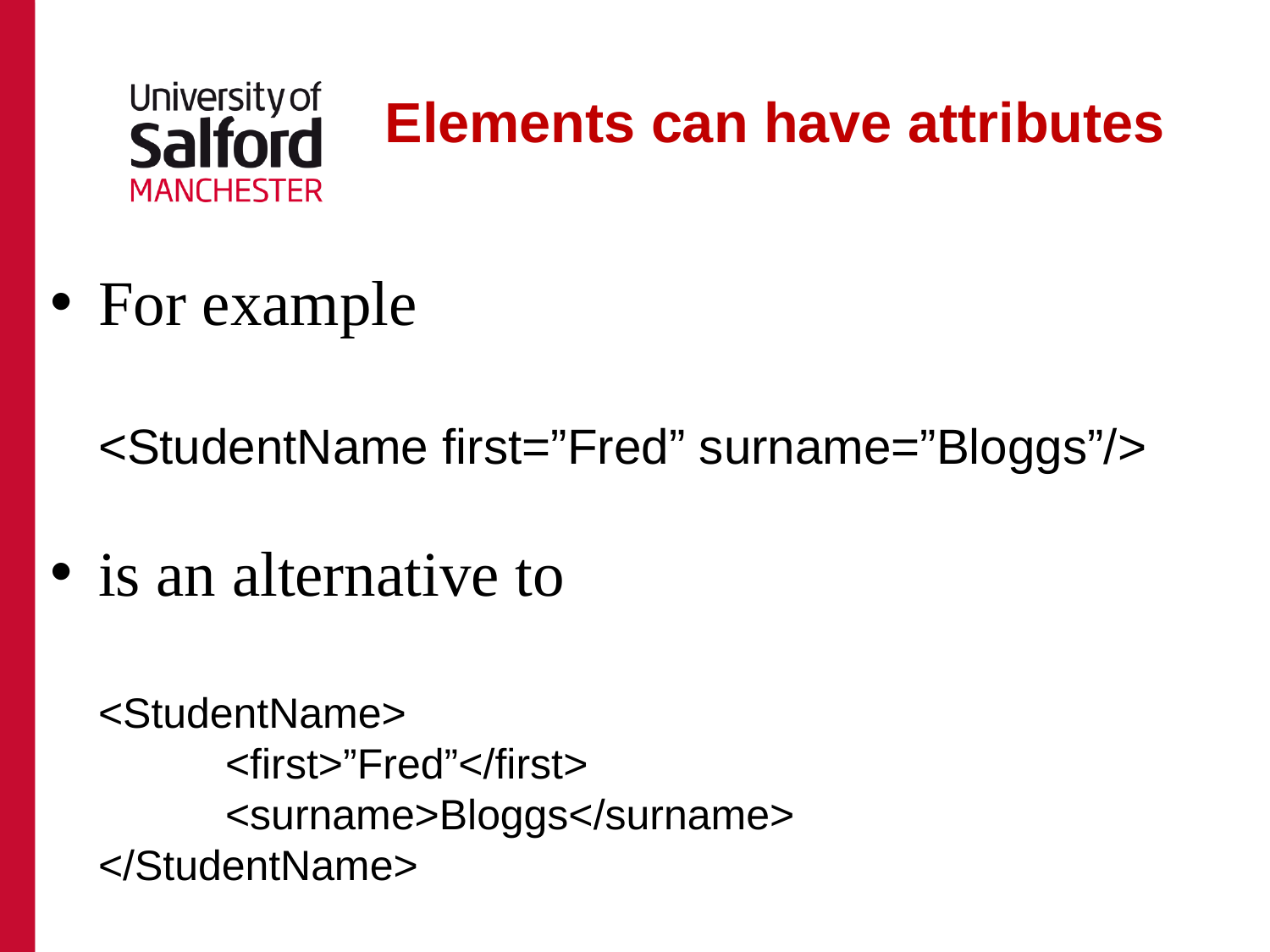

Elements can have attributes
For example

	<StudentName first=”Fred” surname=”Bloggs”/>

is an alternative to

	<StudentName>
 		<first>”Fred”</first>
 		<surname>Bloggs</surname>
	</StudentName>